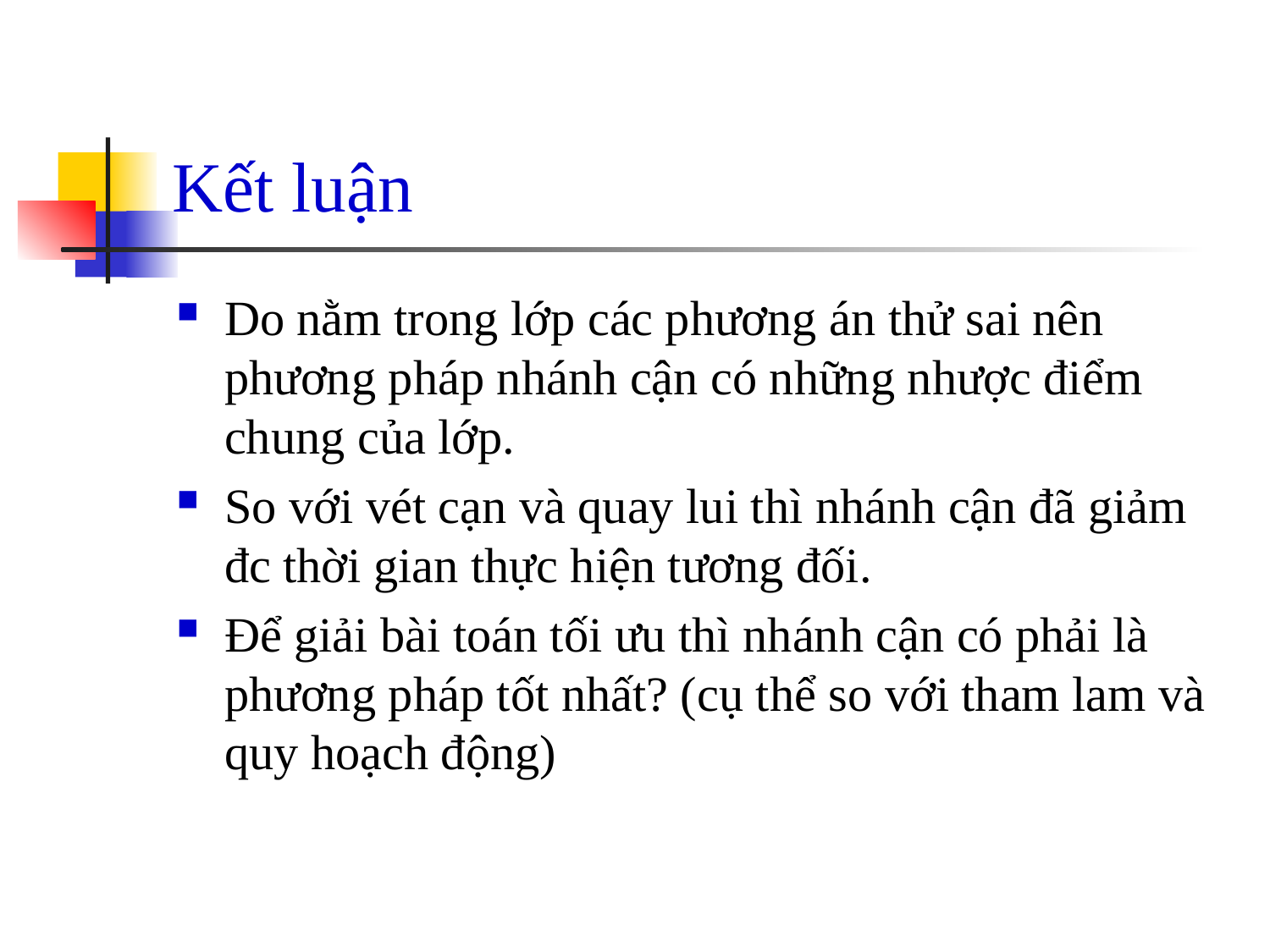

# Kết luận
Do nằm trong lớp các phương án thử sai nên phương pháp nhánh cận có những nhược điểm chung của lớp.
So với vét cạn và quay lui thì nhánh cận đã giảm đc thời gian thực hiện tương đối.
Để giải bài toán tối ưu thì nhánh cận có phải là phương pháp tốt nhất? (cụ thể so với tham lam và quy hoạch động)